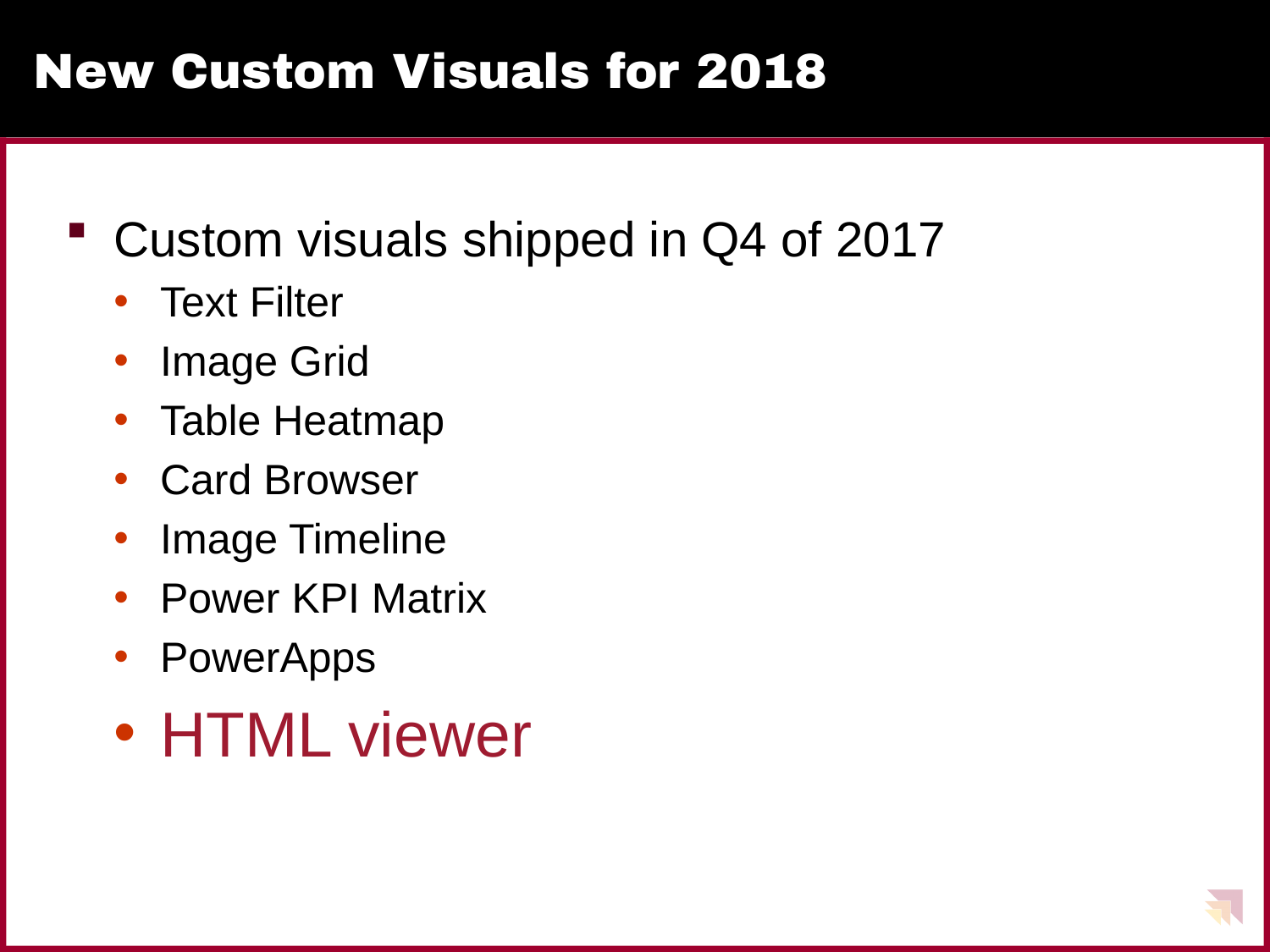

# New Custom Visuals for 2018
Custom visuals shipped in Q4 of 2017
Text Filter
Image Grid
Table Heatmap
Card Browser
Image Timeline
Power KPI Matrix
PowerApps
HTML viewer